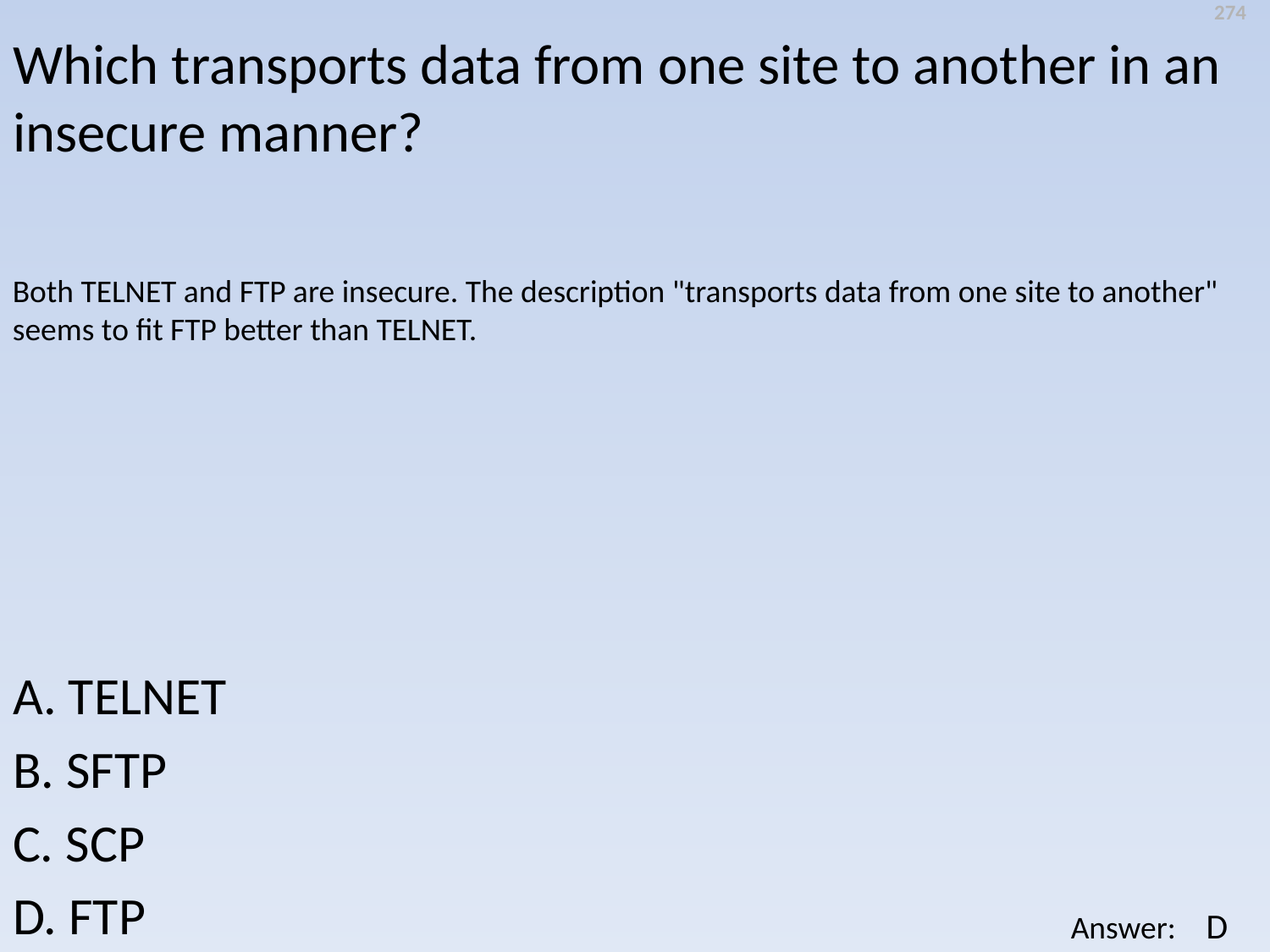

274
Which transports data from one site to another in an insecure manner?
Both TELNET and FTP are insecure. The description "transports data from one site to another" seems to fit FTP better than TELNET.
A. TELNET
B. SFTP
C. SCP
D. FTP
D